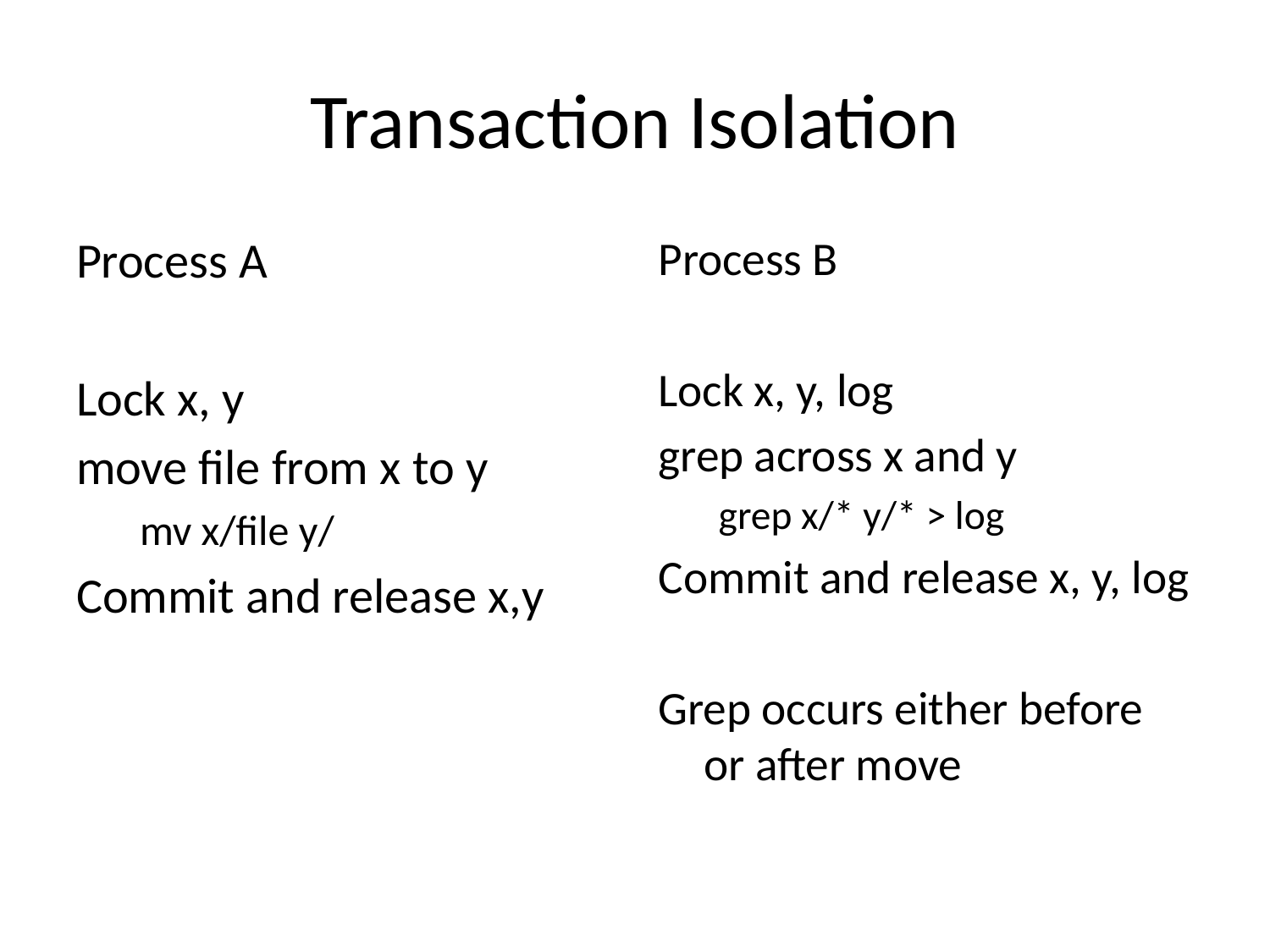

# Transaction Isolation
Process A

Lock x, y
move file from x to y
mv x/file y/
Commit and release x,y
Process B

Lock x, y, log
grep across x and y
grep x/* y/* > log
Commit and release x, y, log

Grep occurs either before or after move